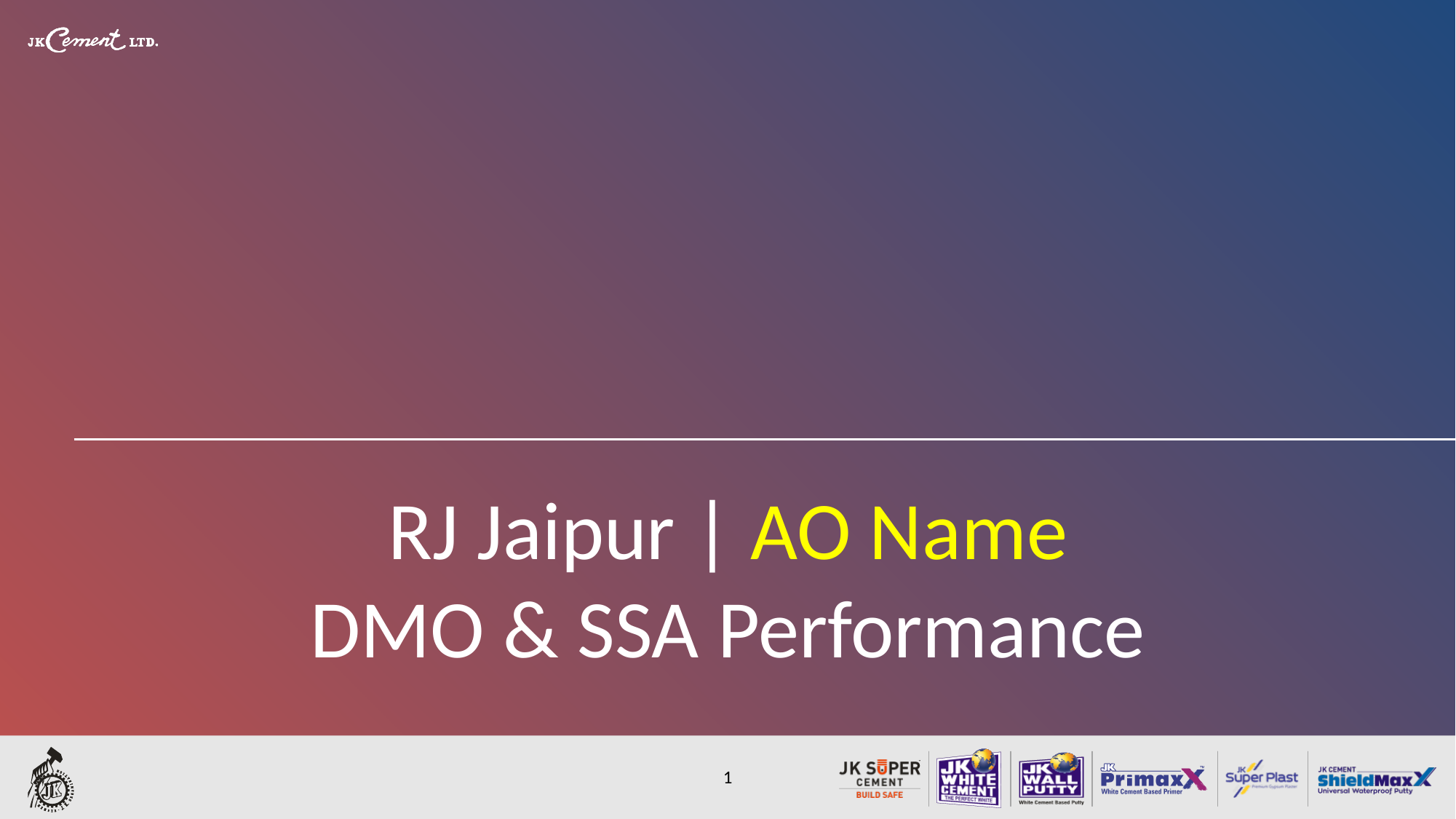

# RJ Jaipur | AO Name DMO & SSA Performance